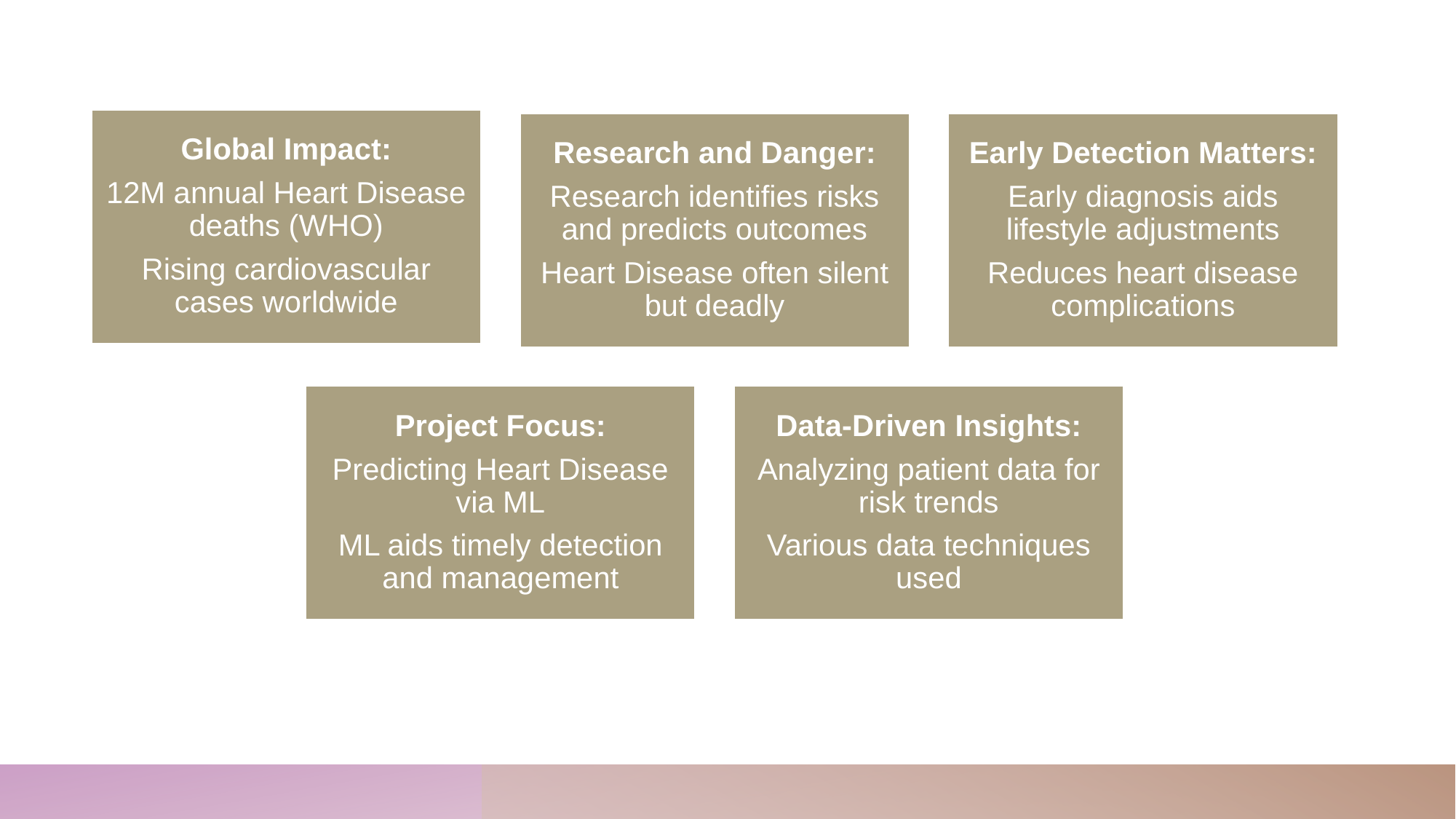

Global Impact:
12M annual Heart Disease deaths (WHO)
Rising cardiovascular cases worldwide
Research and Danger:
Research identifies risks and predicts outcomes
Heart Disease often silent but deadly
Early Detection Matters:
Early diagnosis aids lifestyle adjustments
Reduces heart disease complications
Project Focus:
Predicting Heart Disease via ML
ML aids timely detection and management
Data-Driven Insights:
Analyzing patient data for risk trends
Various data techniques used